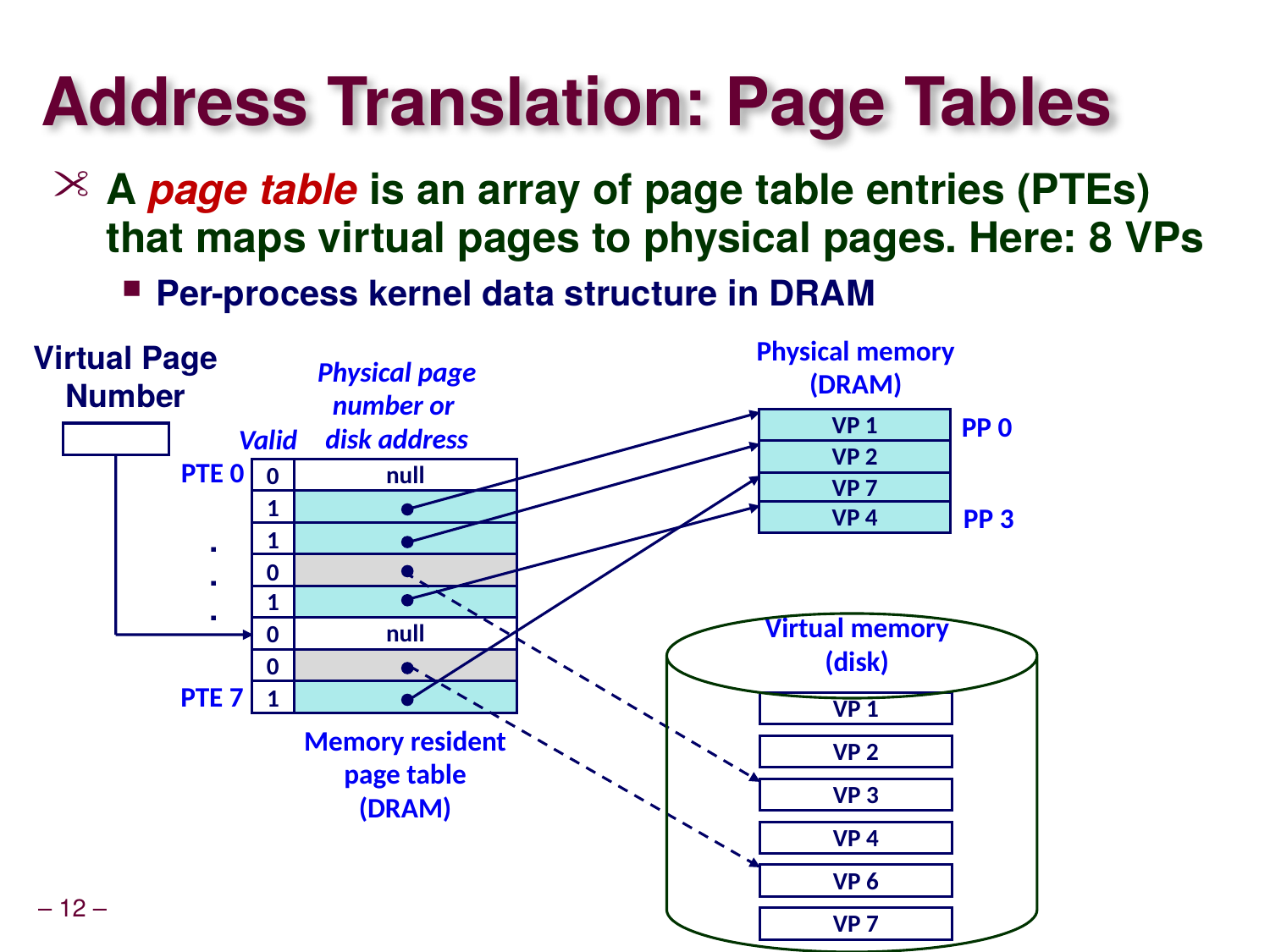

# Address Translation: Page Tables
A page table is an array of page table entries (PTEs) that maps virtual pages to physical pages. Here: 8 VPs
Per-process kernel data structure in DRAM
Physical memory
(DRAM)
Virtual Page
Number
Physical page
number or
disk address
PP 0
VP 1

Valid

VP 2

PTE 0
0

null
VP 7

1

PP 3
VP 4

.
.
.
1

0

Virtual memory
(disk)

VP 1
VP 2
VP 3
VP 4
VP 6
VP 7

1

0

null
0

PTE 7
1

Memory resident
page table
(DRAM)